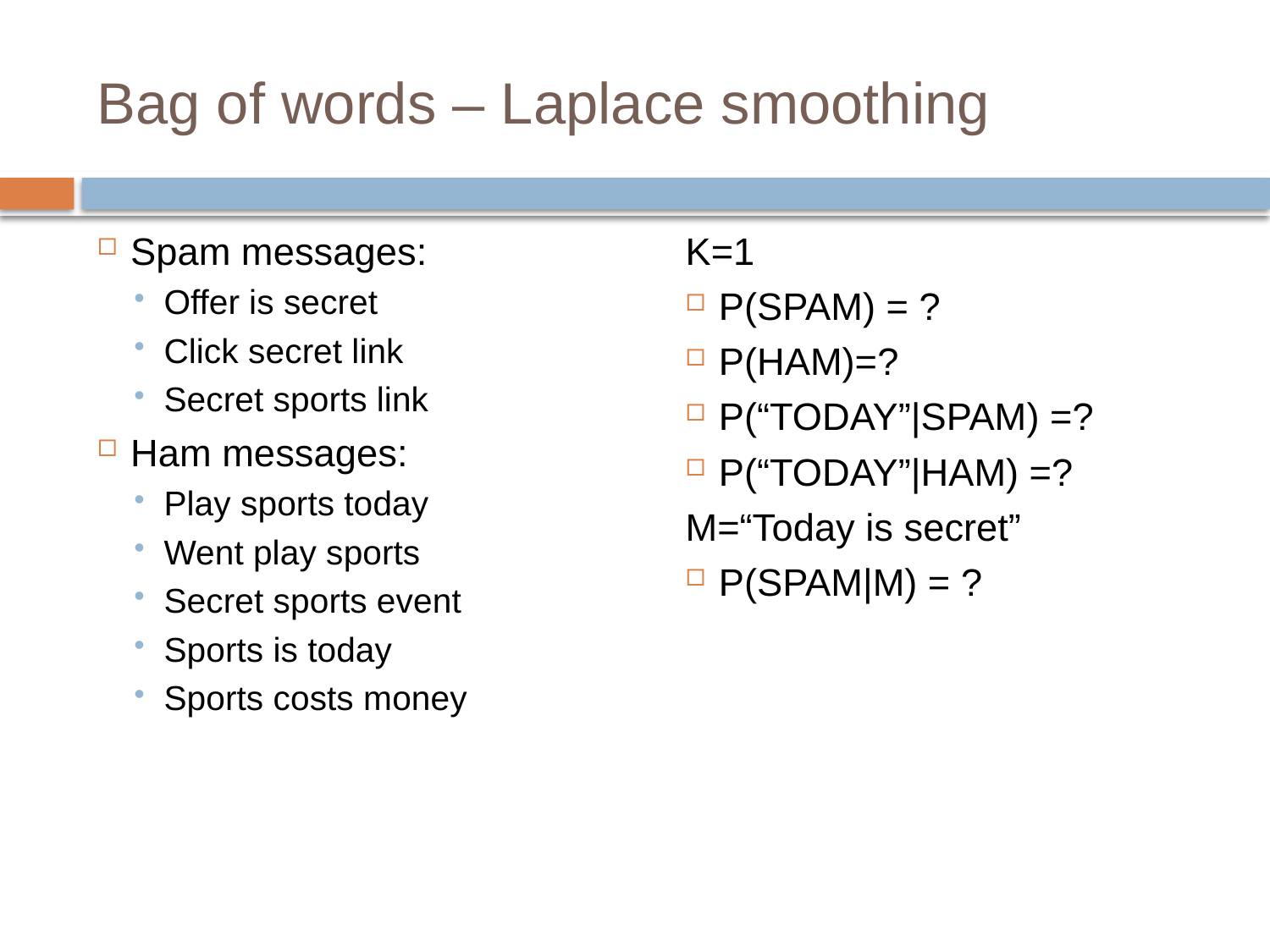

# Bag of words – Laplace smoothing
Spam messages:
Offer is secret
Click secret link
Secret sports link
Ham messages:
Play sports today
Went play sports
Secret sports event
Sports is today
Sports costs money

K=1
P(SPAM) = ?
P(HAM)=?
P(“TODAY”|SPAM) =?
P(“TODAY”|HAM) =?
M=“Today is secret”
P(SPAM|M) = ?